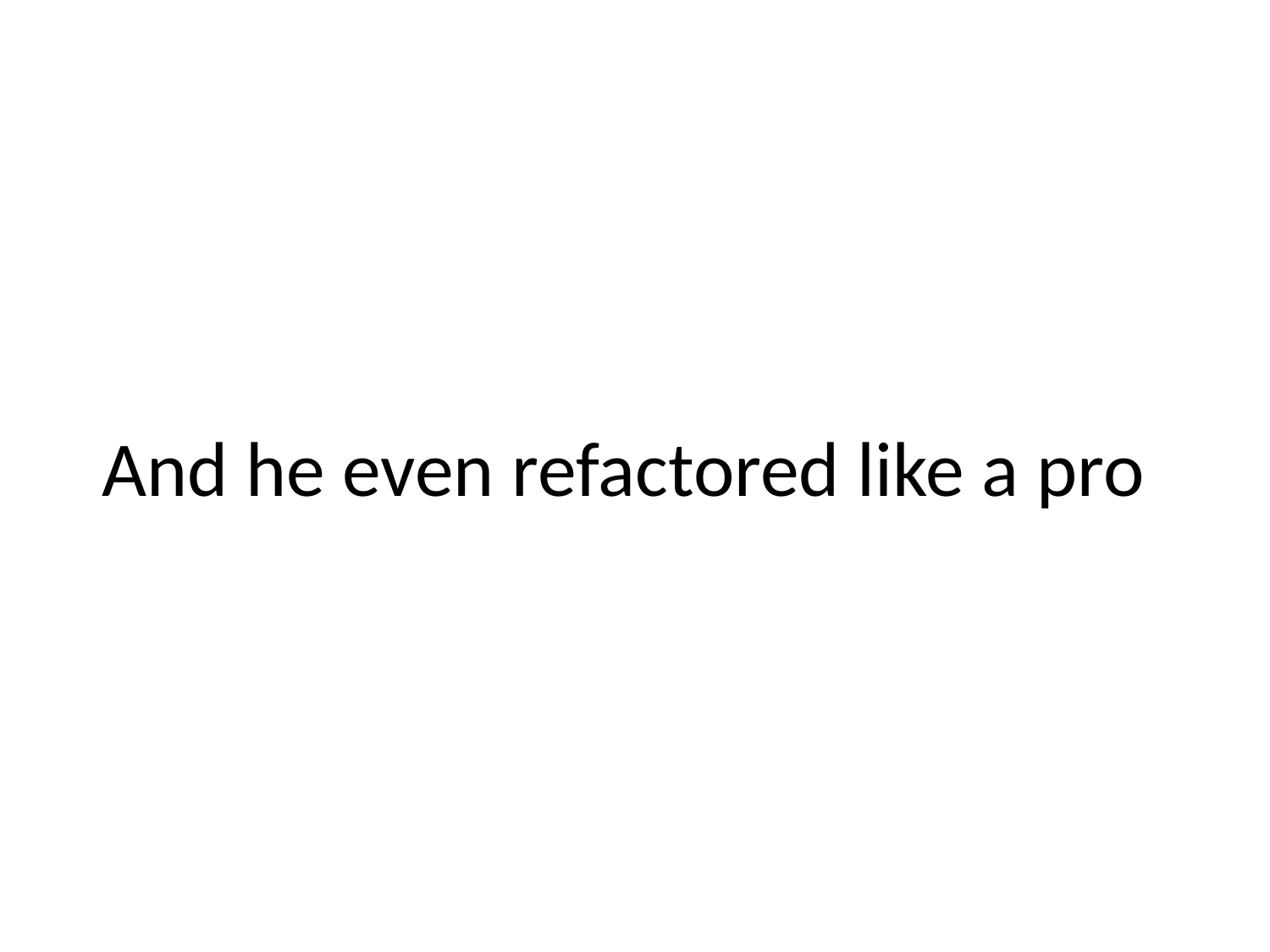

And he even refactored like a pro